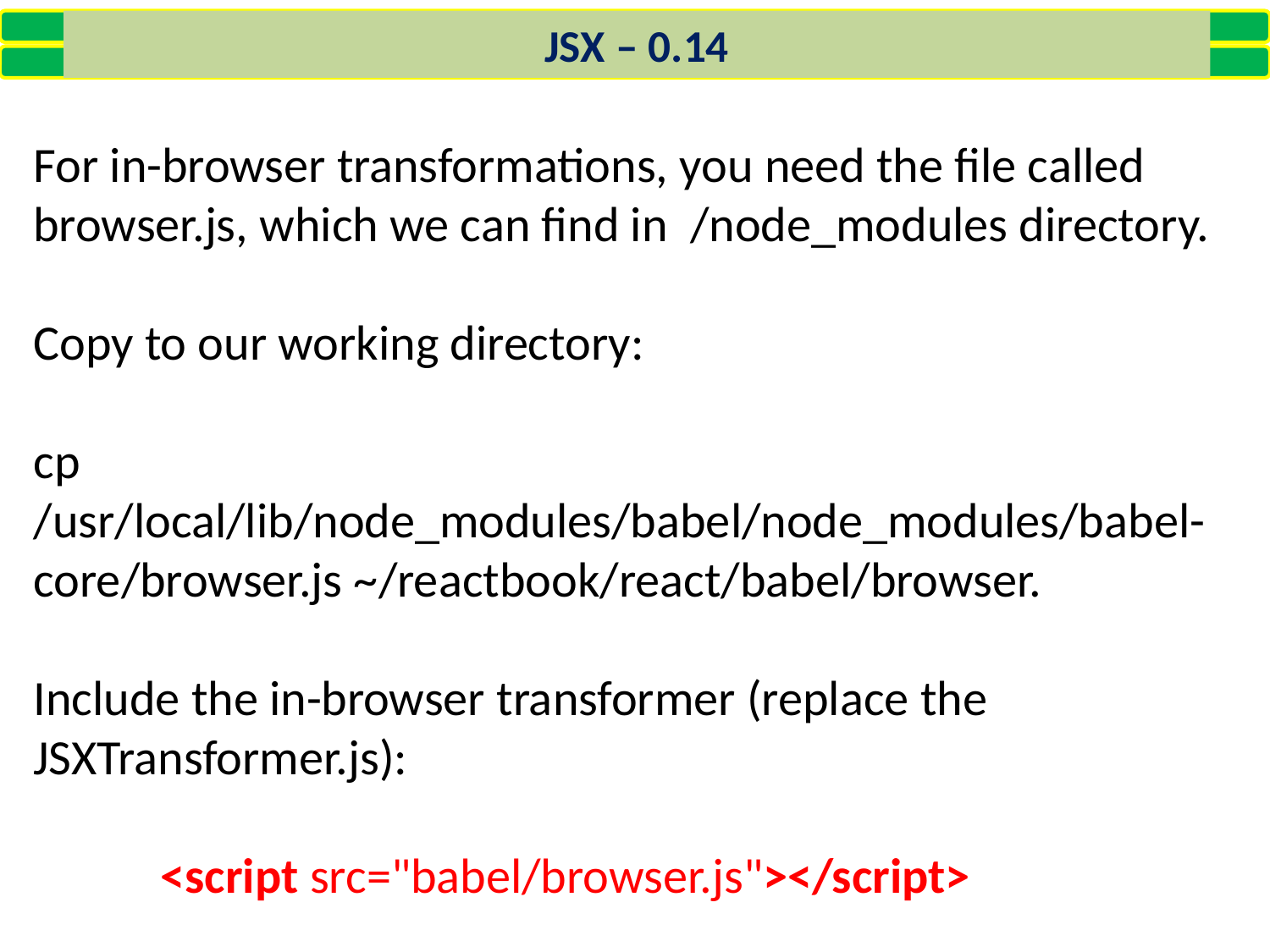

JSX – 0.14

For in-browser transformations, you need the file called browser.js, which we can find in  /node_modules directory.

Copy to our working directory:

cp /usr/local/lib/node_modules/babel/node_modules/babel-core/browser.js ~/reactbook/react/babel/browser.

Include the in-browser transformer (replace the JSXTransformer.js):

	<script src="babel/browser.js"></script>